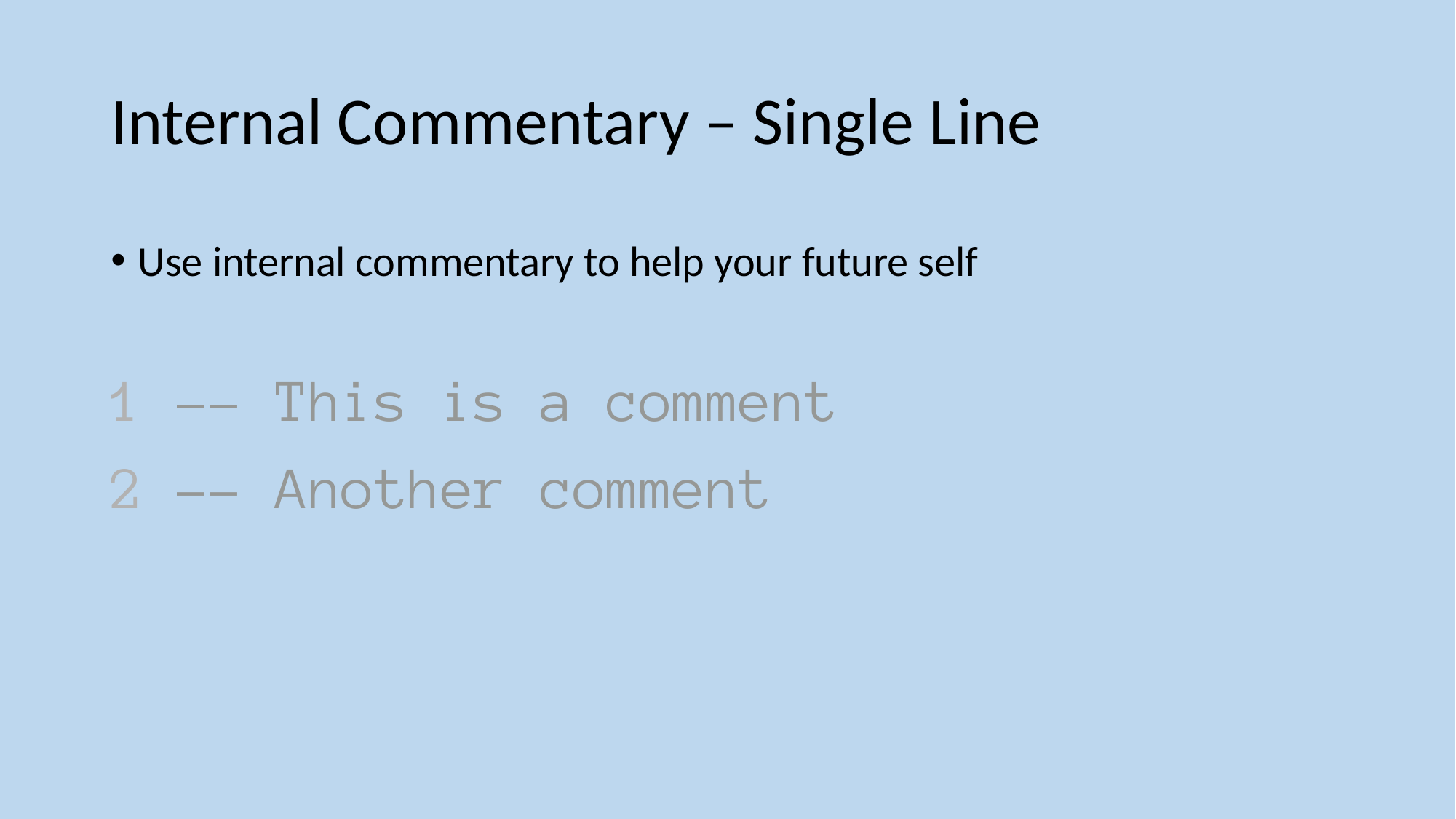

# Internal Commentary – Single Line
Use internal commentary to help your future self

1 -- This is a comment
2 -- Another comment